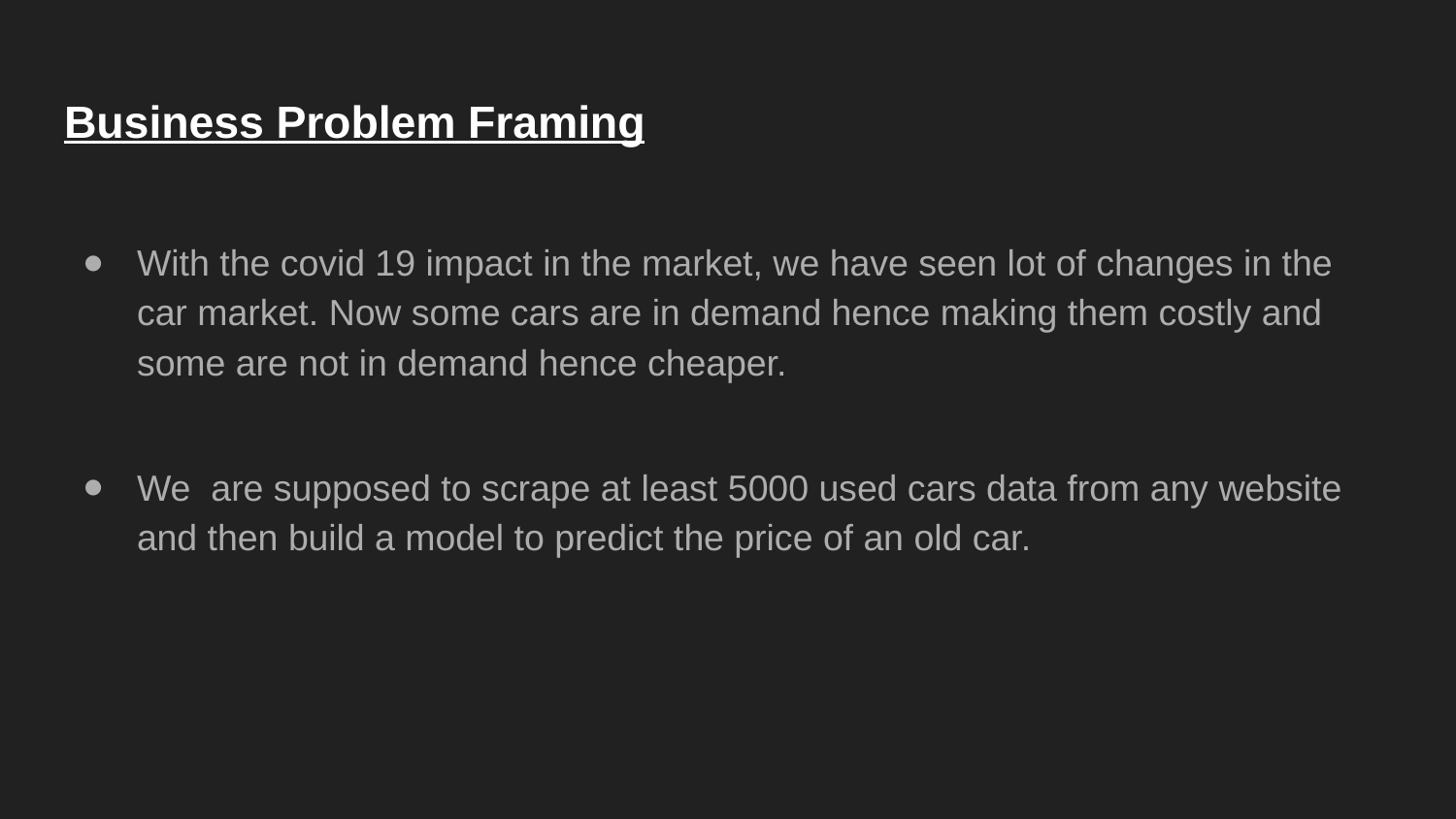

# Business Problem Framing
With the covid 19 impact in the market, we have seen lot of changes in the car market. Now some cars are in demand hence making them costly and some are not in demand hence cheaper.

We  are supposed to scrape at least 5000 used cars data from any website and then build a model to predict the price of an old car.